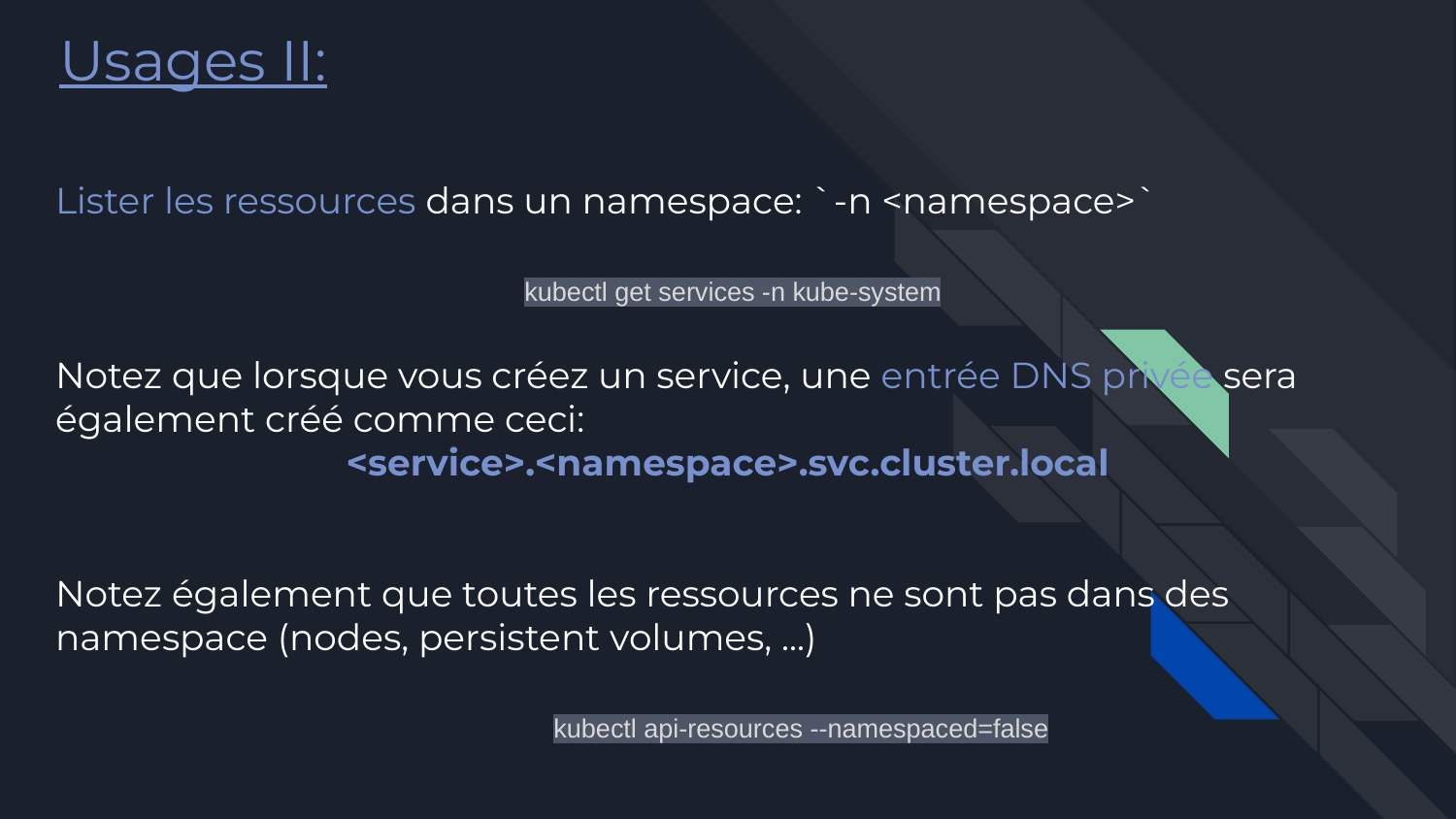

# Usages II:
Lister les ressources dans un namespace: `-n <namespace>`

 kubectl get services -n kube-system

Notez que lorsque vous créez un service, une entrée DNS privée sera également créé comme ceci:
<service>.<namespace>.svc.cluster.local

Notez également que toutes les ressources ne sont pas dans des namespace (nodes, persistent volumes, ...)

	kubectl api-resources --namespaced=false